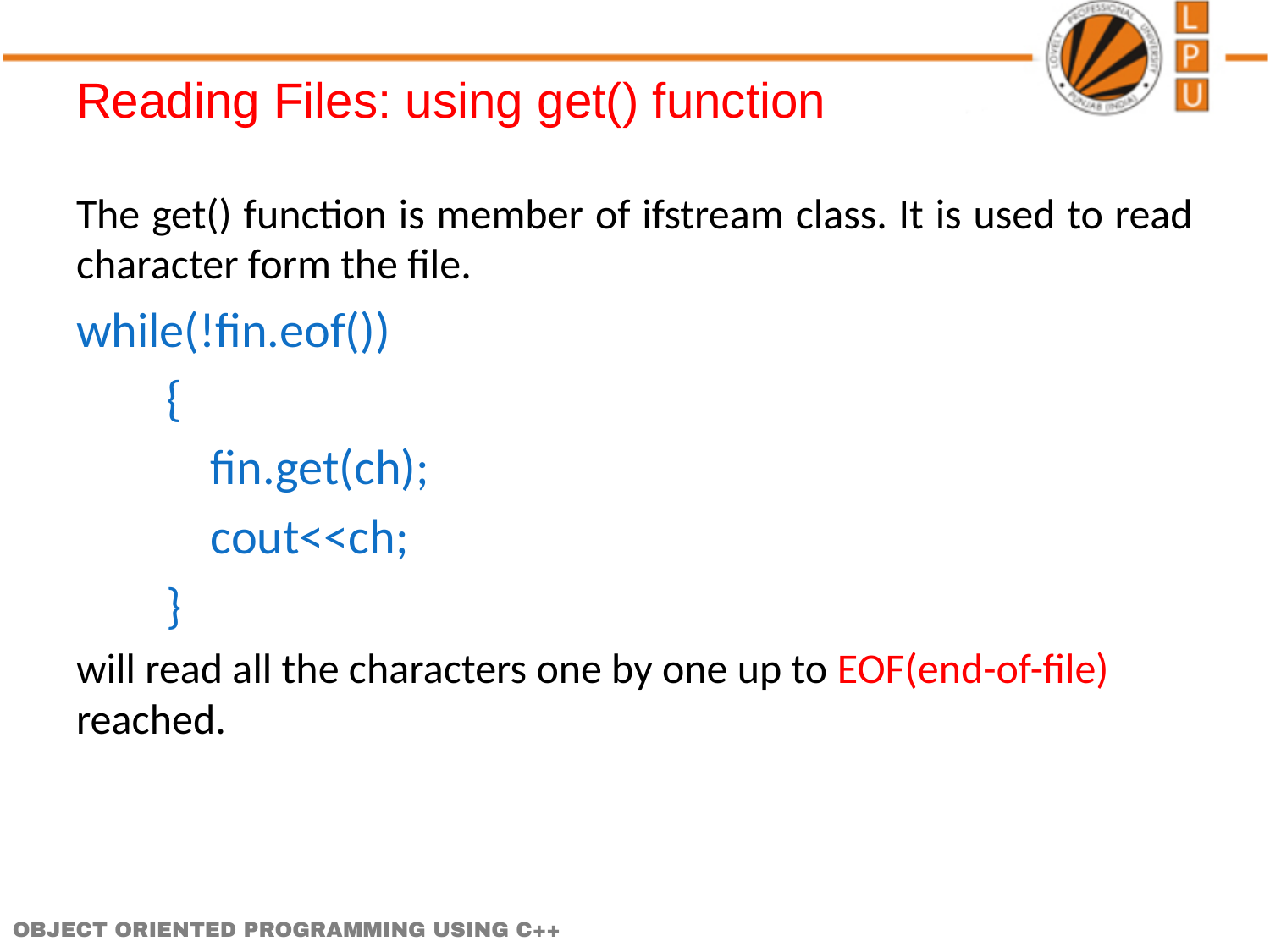

# Reading Files: using get() function
The get() function is member of ifstream class. It is used to read character form the file.
while(!fin.eof())
        {
            fin.get(ch);
            cout<<ch;
        }
will read all the characters one by one up to EOF(end-of-file) reached.